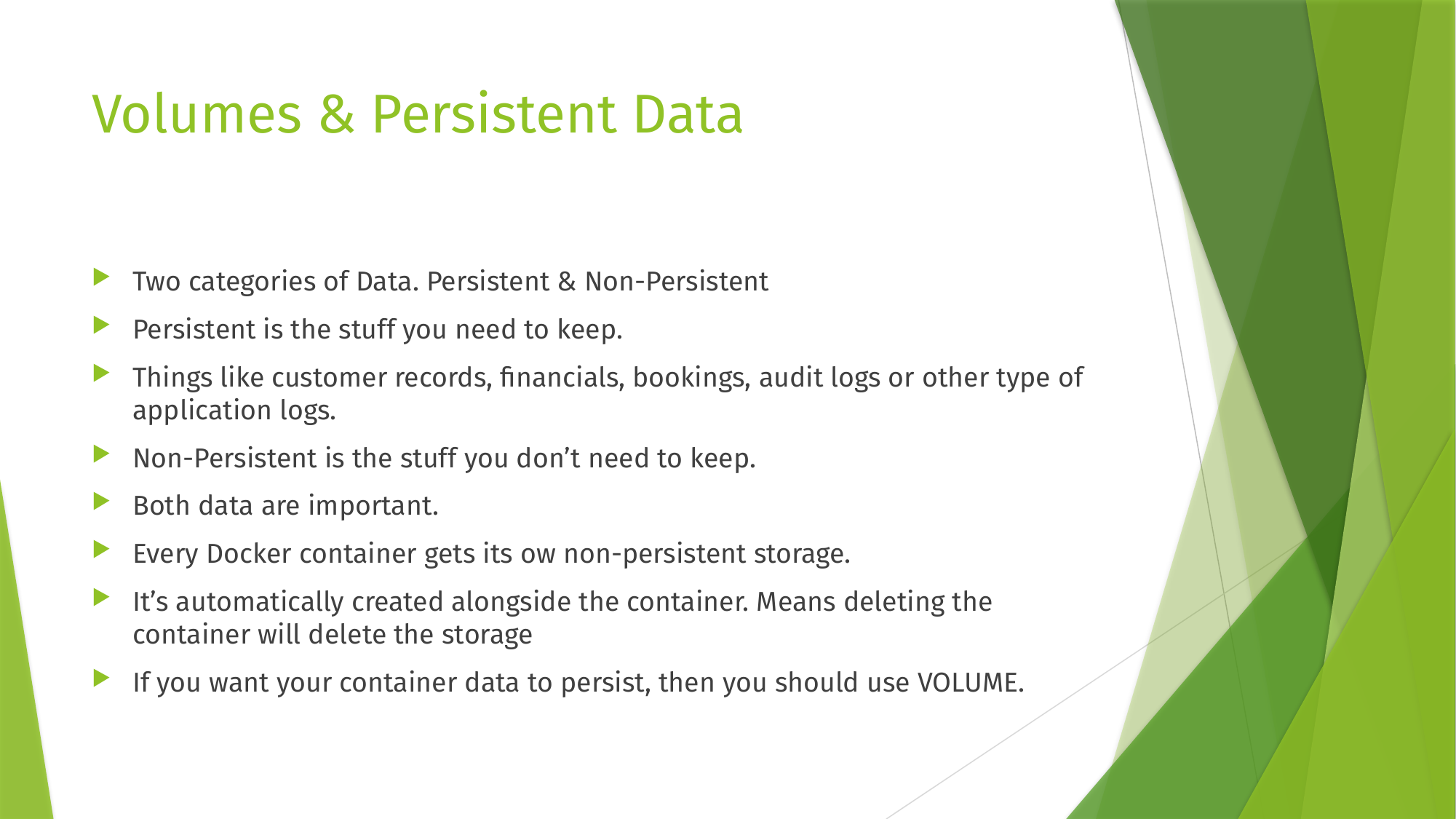

# Volumes & Persistent Data
Two categories of Data. Persistent & Non-Persistent
Persistent is the stuff you need to keep.
Things like customer records, financials, bookings, audit logs or other type of application logs.
Non-Persistent is the stuff you don’t need to keep.
Both data are important.
Every Docker container gets its ow non-persistent storage.
It’s automatically created alongside the container. Means deleting the container will delete the storage
If you want your container data to persist, then you should use VOLUME.